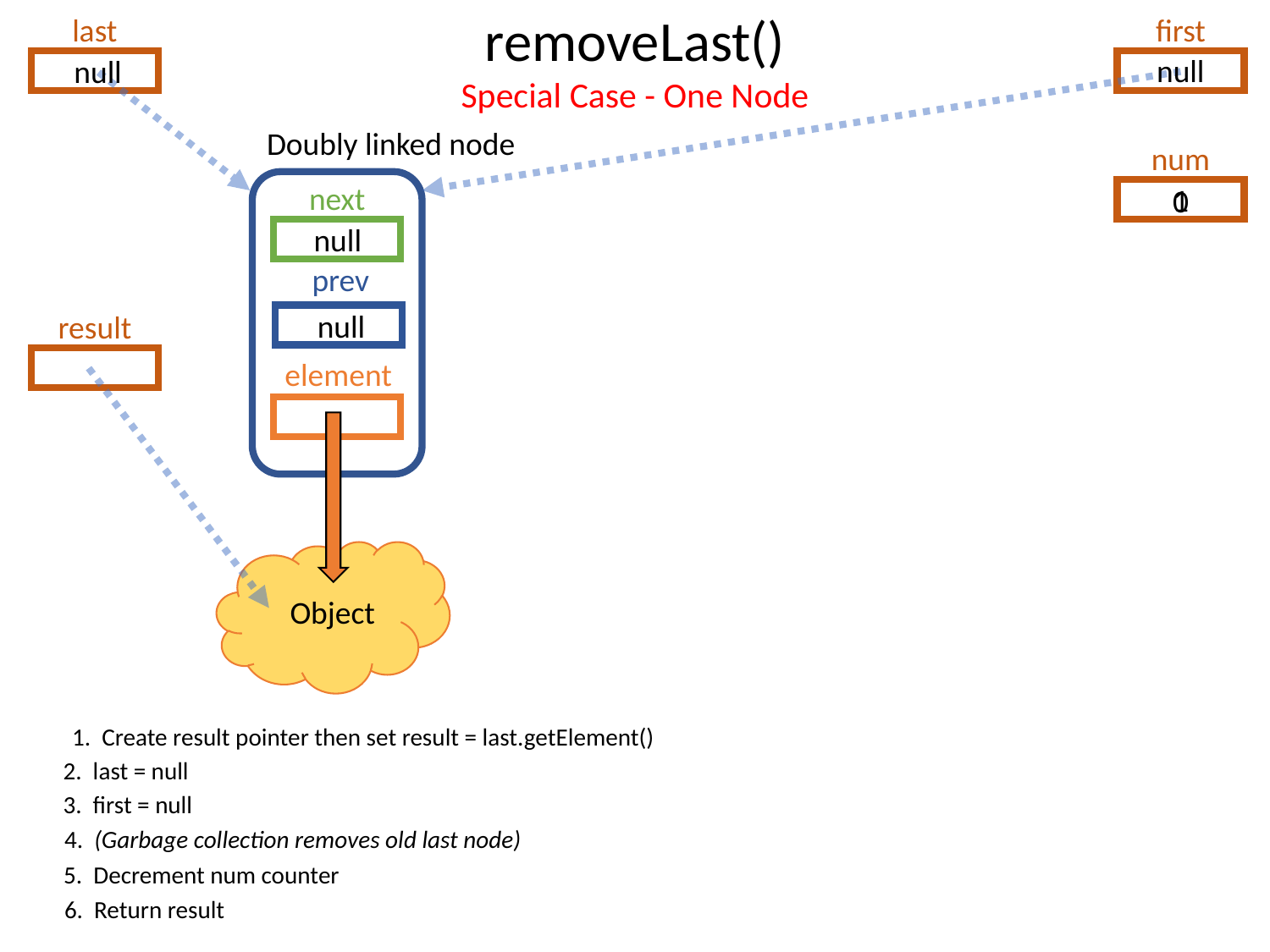

removeLast()
Special Case - One Node
last
first
null
null

Doubly linked node
num

next
1
0

null

prev
null
result

element

Object
1.  Create result pointer then set result = last.getElement()

2.  last = null
3.  first = null
4.  (Garbage collection removes old last node)
5.  Decrement num counter
6.  Return result